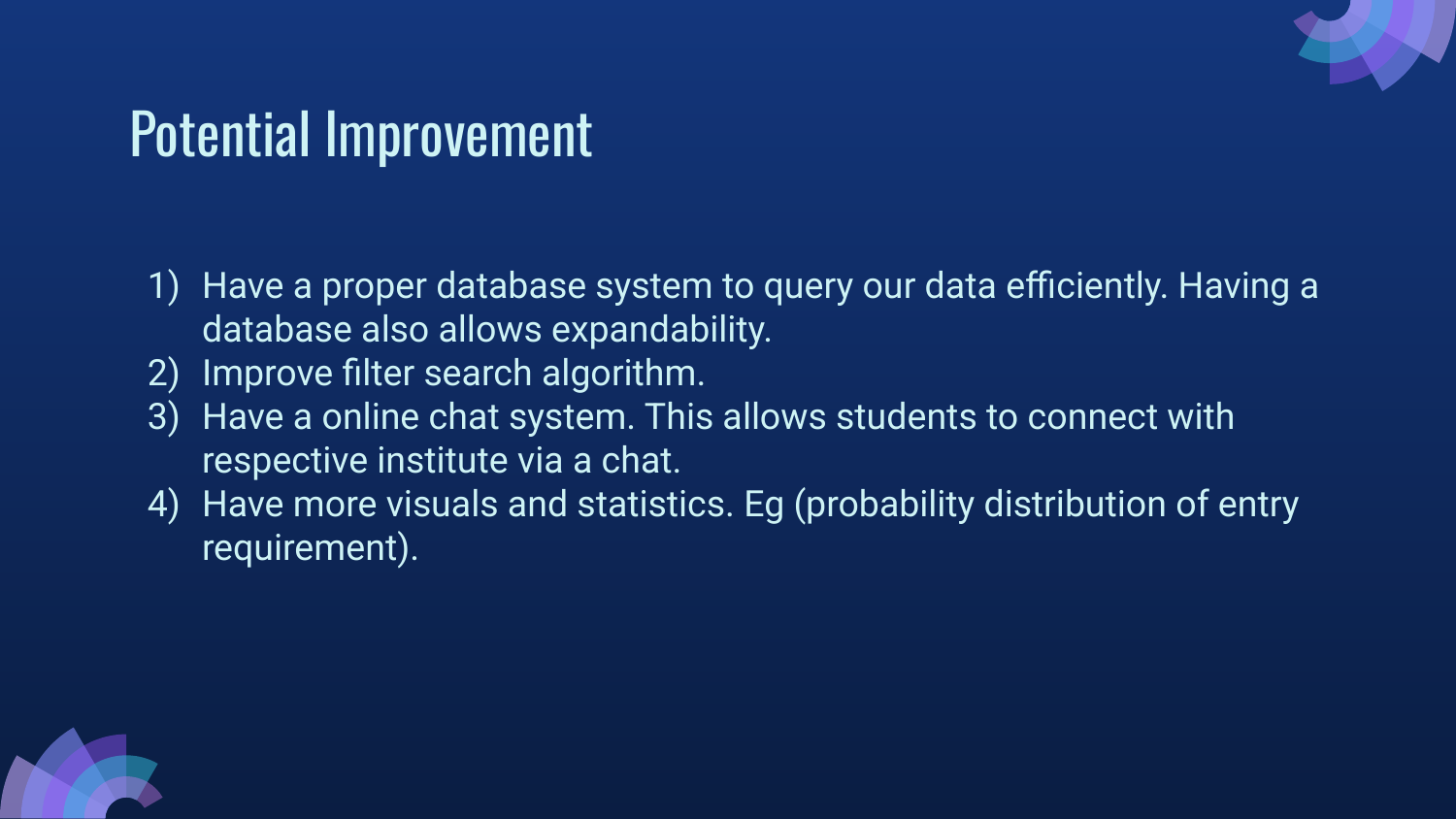

# Potential Improvement
Have a proper database system to query our data efficiently. Having a database also allows expandability.
Improve filter search algorithm.
Have a online chat system. This allows students to connect with respective institute via a chat.
Have more visuals and statistics. Eg (probability distribution of entry requirement).